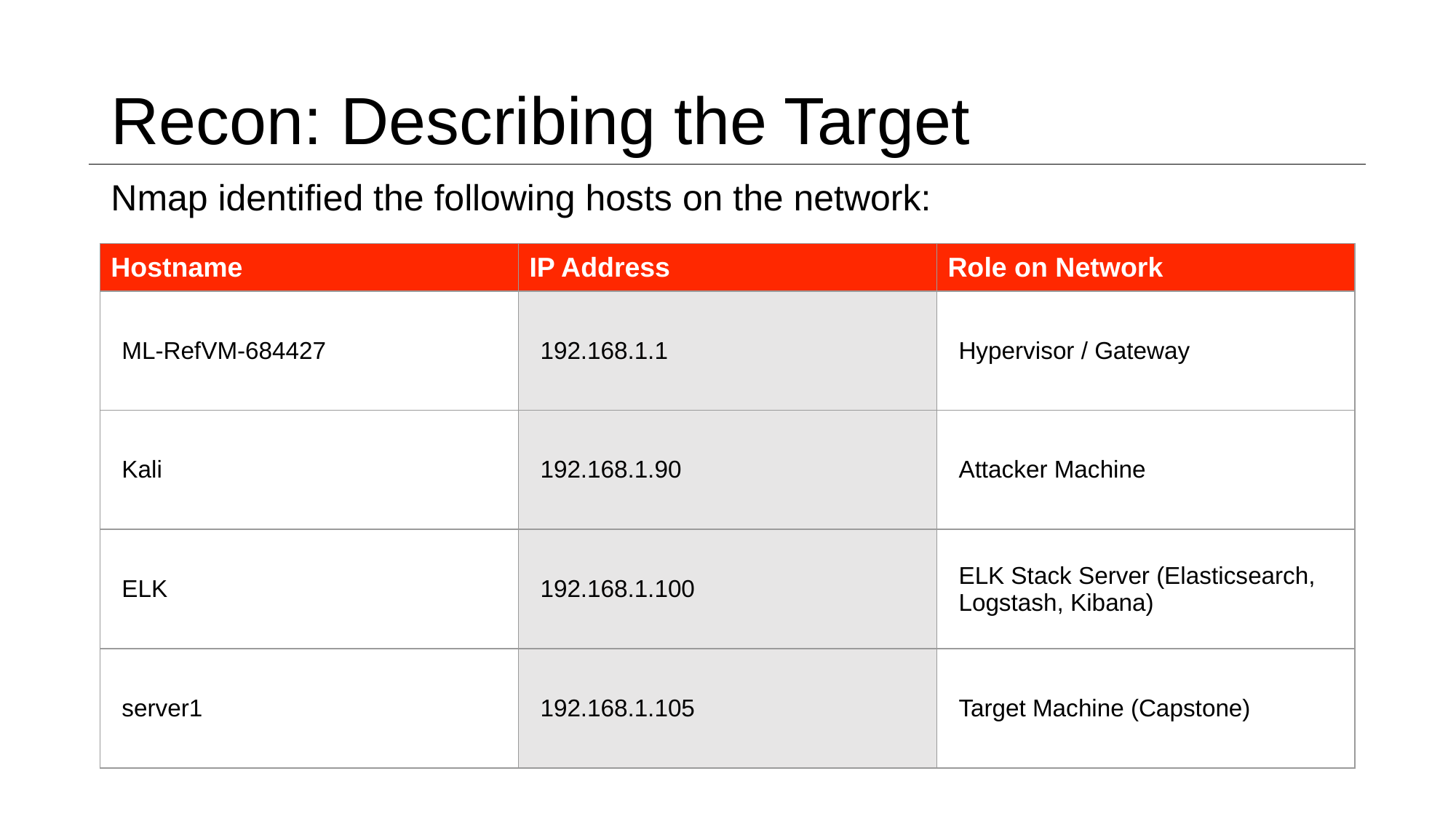

# Recon: Describing the Target
Nmap identified the following hosts on the network:
| Hostname | IP Address | Role on Network |
| --- | --- | --- |
| ML-RefVM-684427 | 192.168.1.1 | Hypervisor / Gateway |
| Kali | 192.168.1.90 | Attacker Machine |
| ELK | 192.168.1.100 | ELK Stack Server (Elasticsearch, Logstash, Kibana) |
| server1 | 192.168.1.105 | Target Machine (Capstone) |